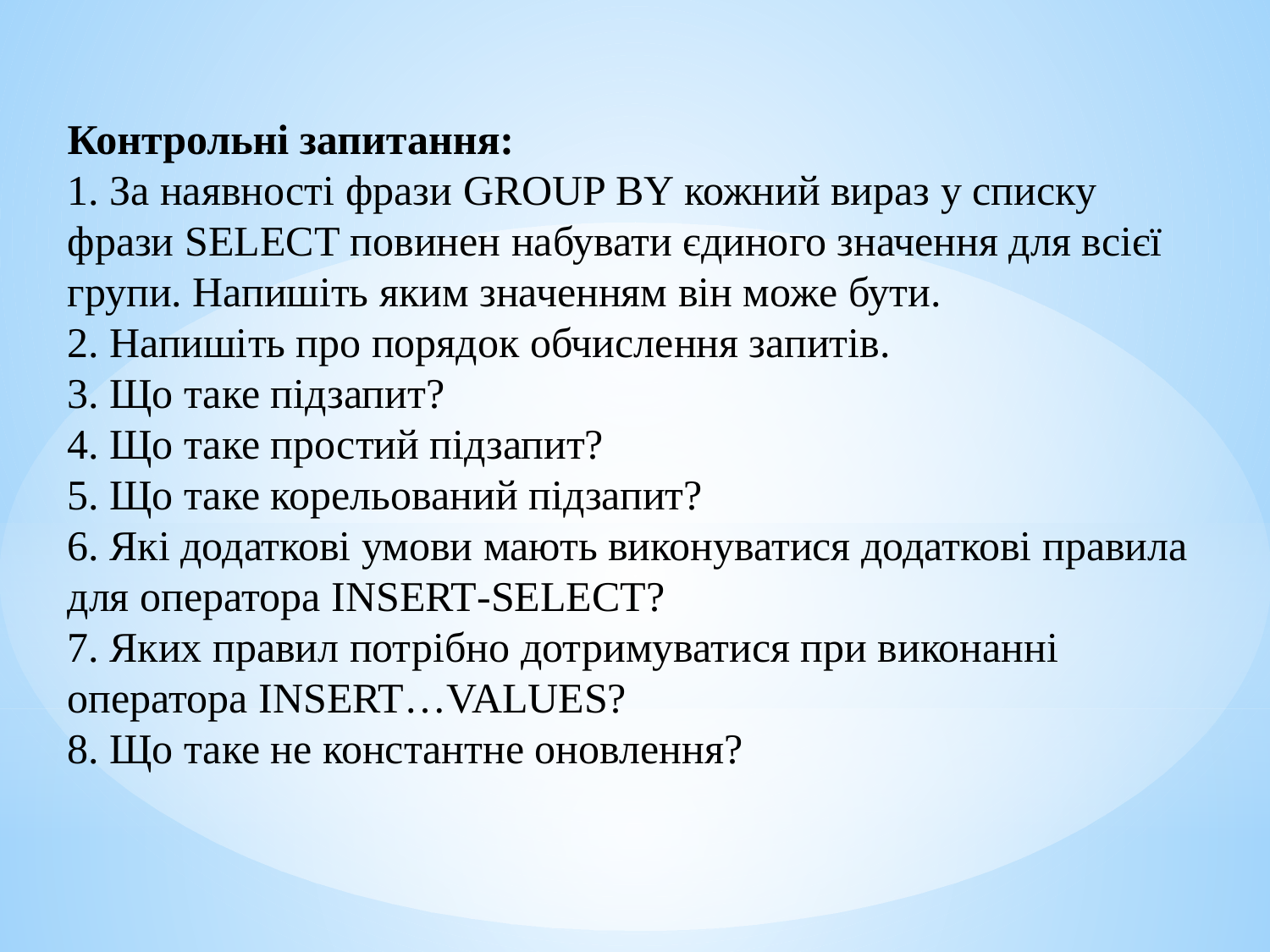

Контрольні запитання:
1. За наявності фрази GROUP BY кожний вираз у списку фрази SELECT повинен набувати єдиного значення для всієї групи. Напишіть яким значенням він може бути.
2. Напишіть про порядок обчислення запитів.
3. Що таке підзапит?
4. Що таке простий підзапит?
5. Що таке корельований підзапит?
6. Які додаткові умови мають виконуватися додаткові правила для оператора INSERT-SELECT?
7. Яких правил потрібно дотримуватися при виконанні оператора INSERT…VALUES?
8. Що таке не константне оновлення?